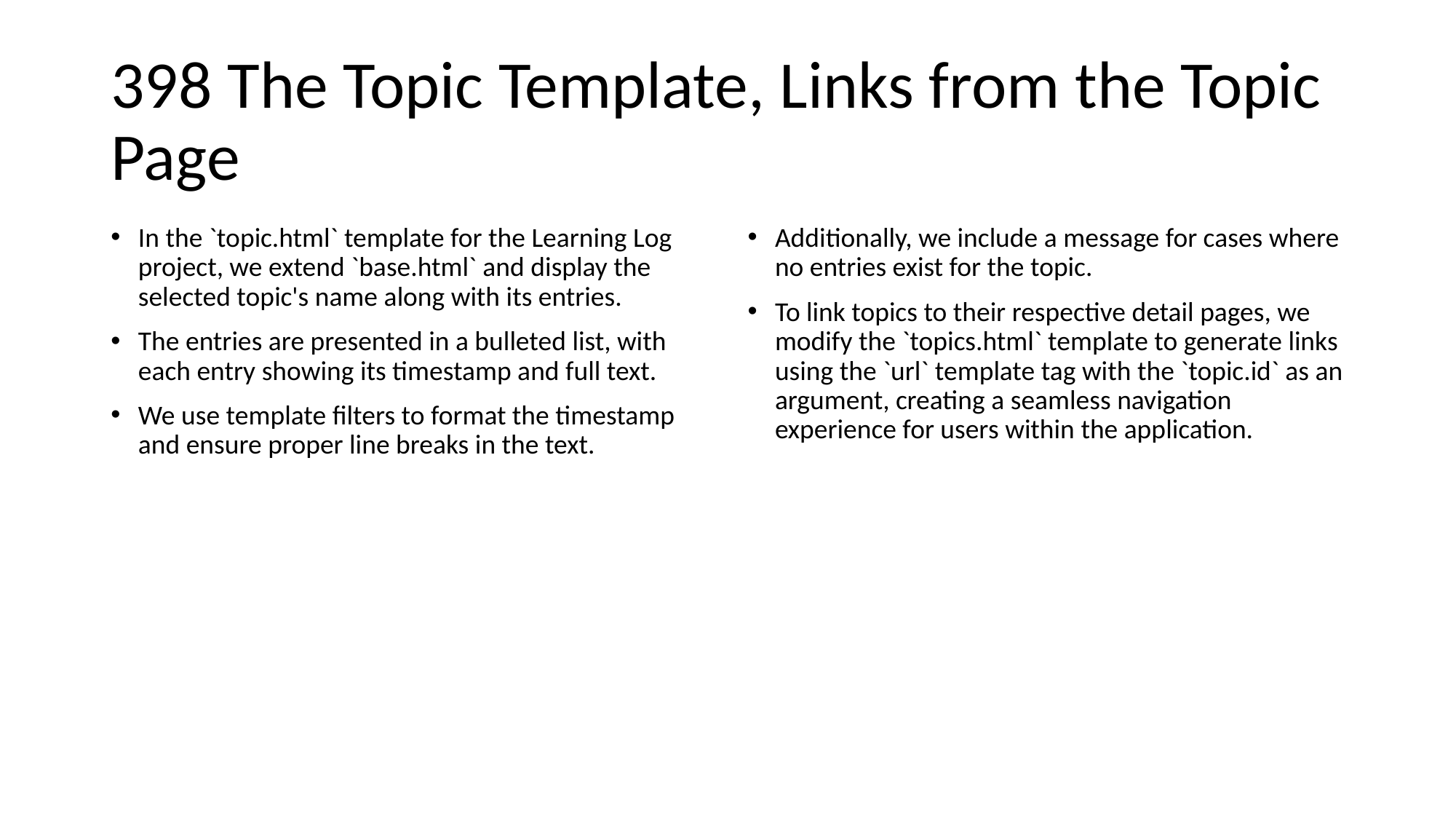

# 398 The Topic Template, Links from the Topic Page
In the `topic.html` template for the Learning Log project, we extend `base.html` and display the selected topic's name along with its entries.
The entries are presented in a bulleted list, with each entry showing its timestamp and full text.
We use template filters to format the timestamp and ensure proper line breaks in the text.

Additionally, we include a message for cases where no entries exist for the topic.
To link topics to their respective detail pages, we modify the `topics.html` template to generate links using the `url` template tag with the `topic.id` as an argument, creating a seamless navigation experience for users within the application.